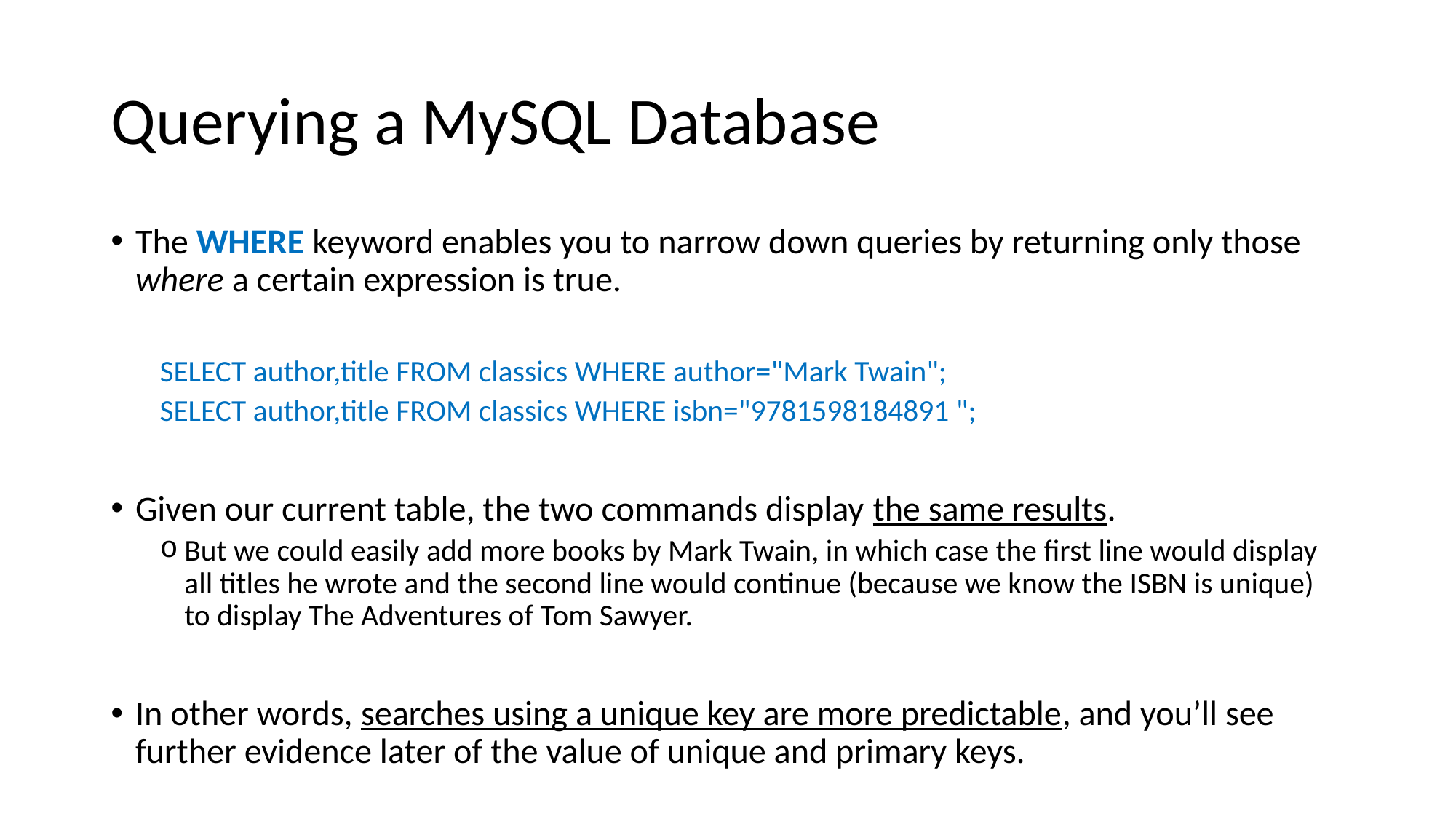

# Querying a MySQL Database
The WHERE keyword enables you to narrow down queries by returning only those where a certain expression is true.

SELECT author,title FROM classics WHERE author="Mark Twain";
SELECT author,title FROM classics WHERE isbn="9781598184891 ";

Given our current table, the two commands display the same results.
But we could easily add more books by Mark Twain, in which case the first line would display all titles he wrote and the second line would continue (because we know the ISBN is unique) to display The Adventures of Tom Sawyer.

In other words, searches using a unique key are more predictable, and you’ll see further evidence later of the value of unique and primary keys.